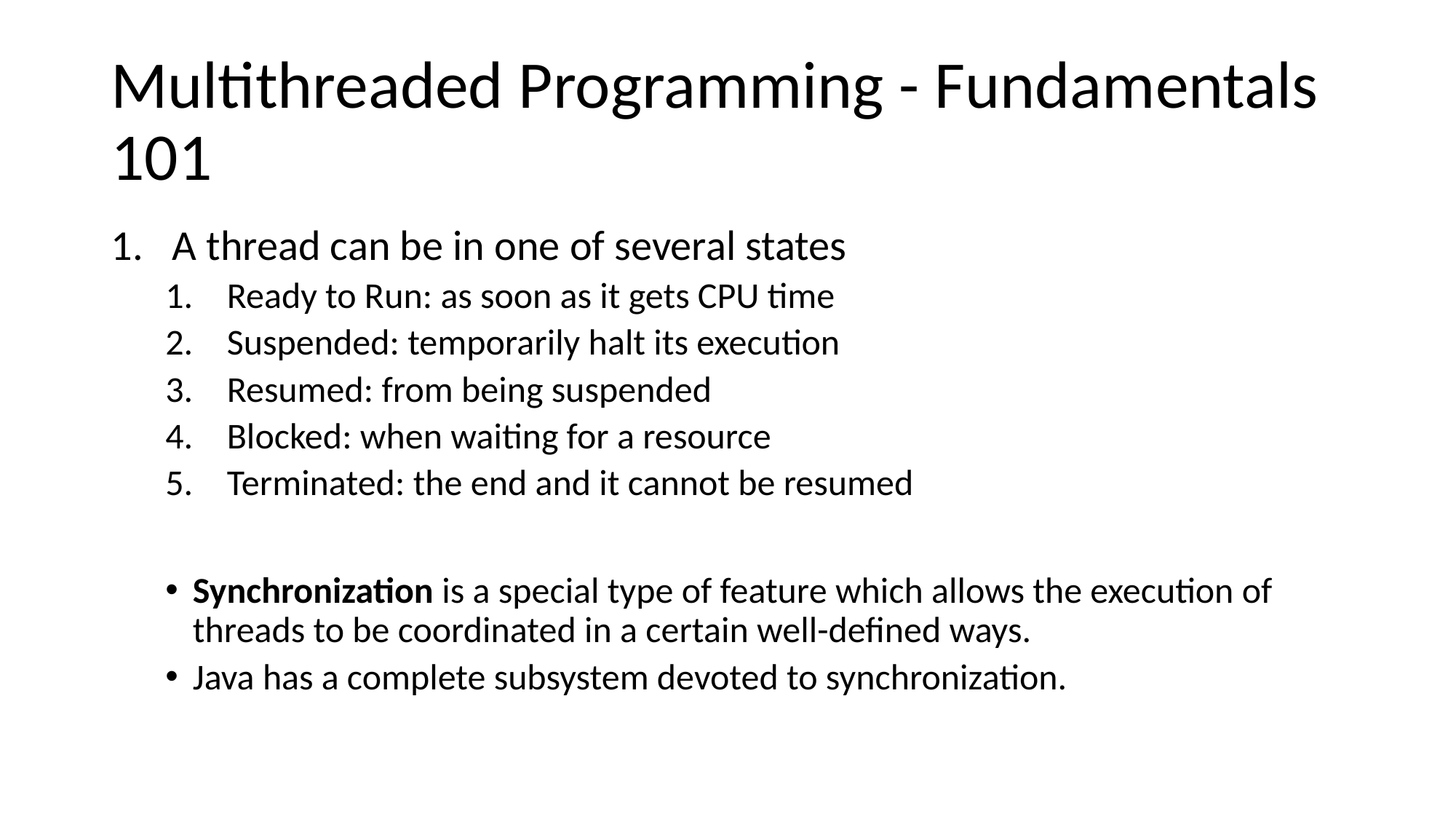

# Multithreaded Programming - Fundamentals 101

A thread can be in one of several states
Ready to Run: as soon as it gets CPU time
Suspended: temporarily halt its execution
Resumed: from being suspended
Blocked: when waiting for a resource
Terminated: the end and it cannot be resumed

Synchronization is a special type of feature which allows the execution of threads to be coordinated in a certain well-defined ways.
Java has a complete subsystem devoted to synchronization.